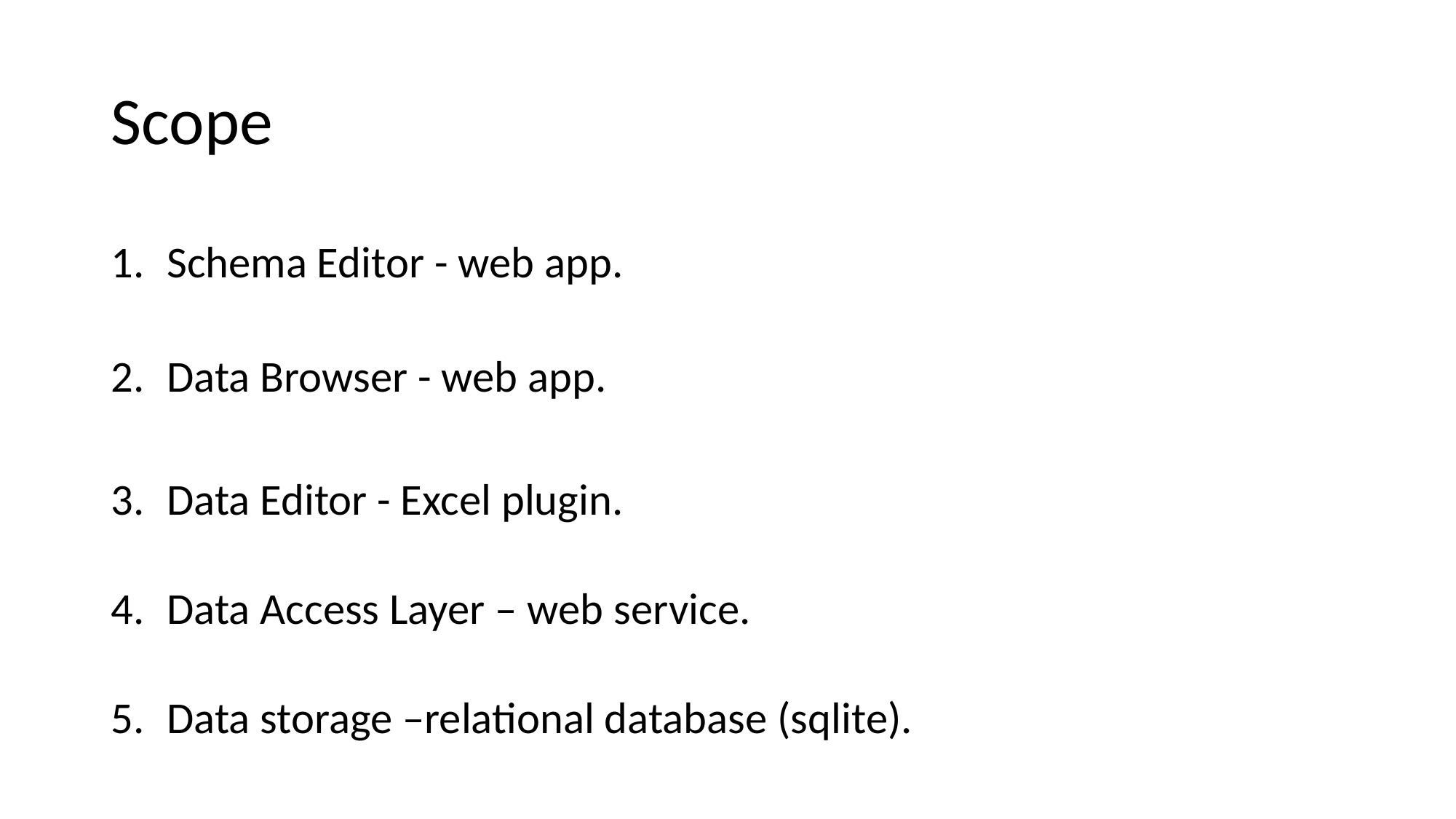

# Scope
Schema Editor - web app.
Data Browser - web app.

Data Editor - Excel plugin.
Data Access Layer – web service.
Data storage –relational database (sqlite).